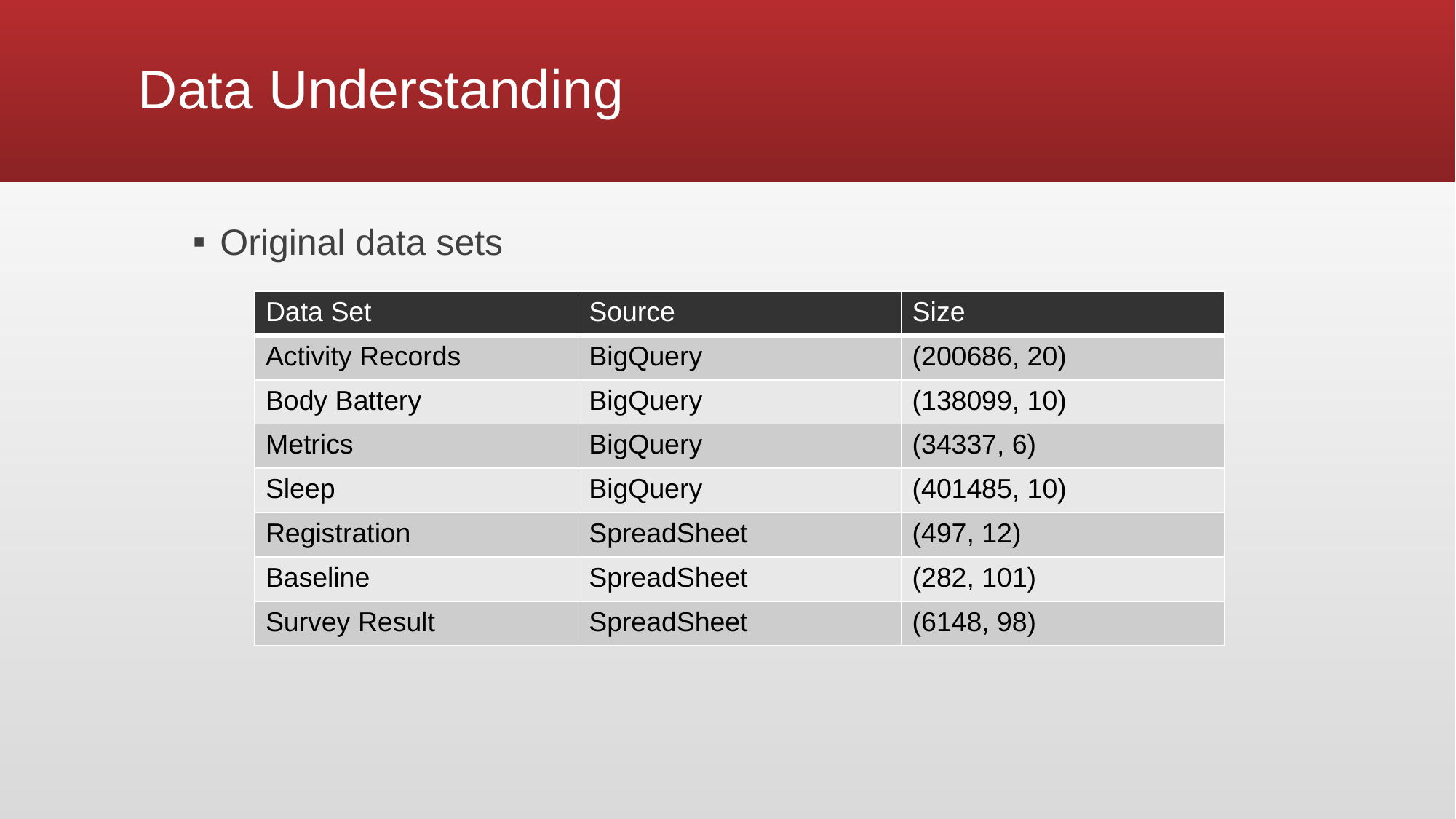

# Data Understanding
Original data sets
| Data Set | Source | Size |
| --- | --- | --- |
| Activity Records | BigQuery | (200686, 20) |
| Body Battery | BigQuery | (138099, 10) |
| Metrics | BigQuery | (34337, 6) |
| Sleep | BigQuery | (401485, 10) |
| Registration | SpreadSheet | (497, 12) |
| Baseline | SpreadSheet | (282, 101) |
| Survey Result | SpreadSheet | (6148, 98) |